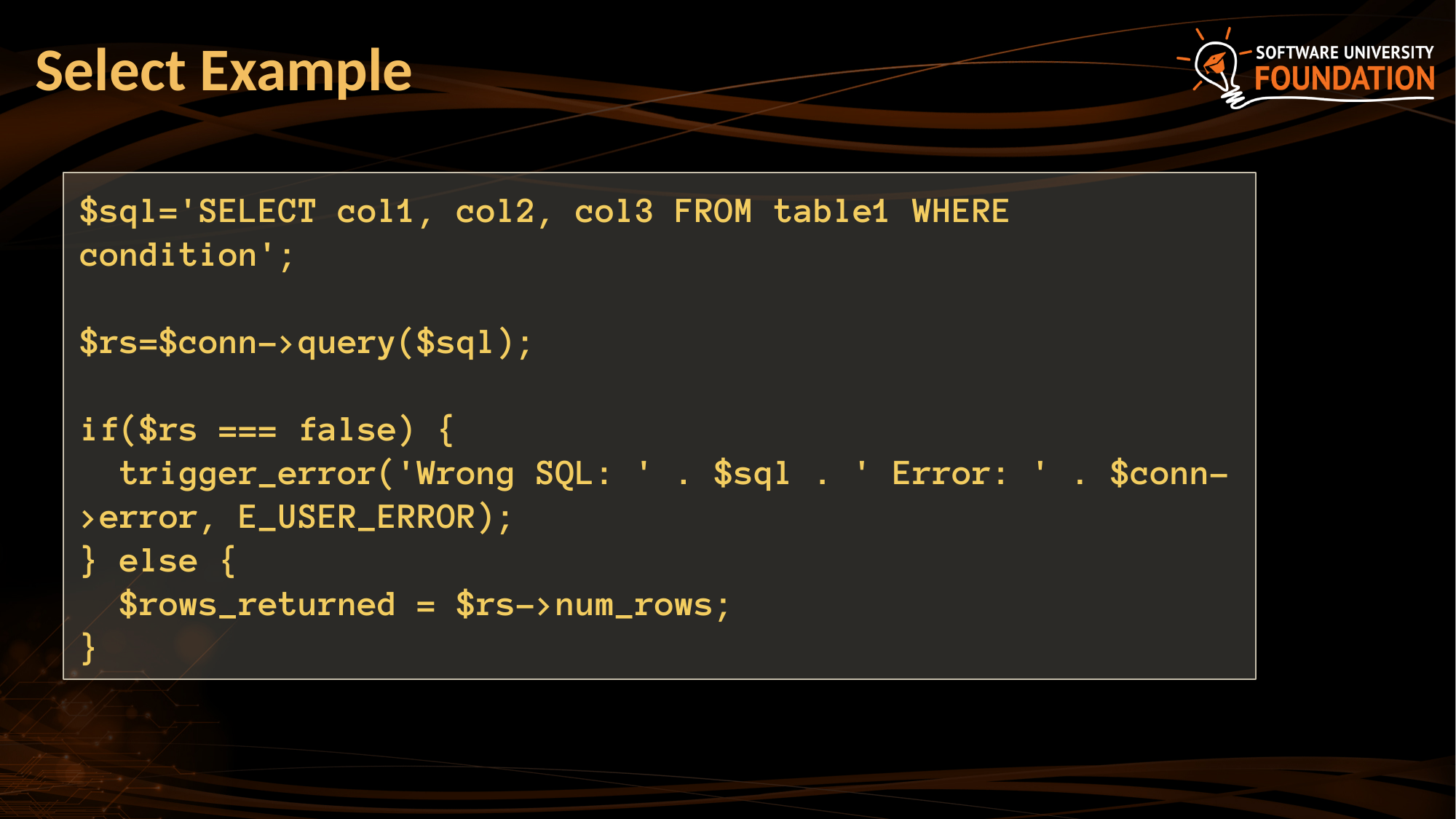

# Select Example
$sql='SELECT col1, col2, col3 FROM table1 WHERE condition';

$rs=$conn->query($sql);

if($rs === false) {
  trigger_error('Wrong SQL: ' . $sql . ' Error: ' . $conn->error, E_USER_ERROR);
} else {
  $rows_returned = $rs->num_rows;
}